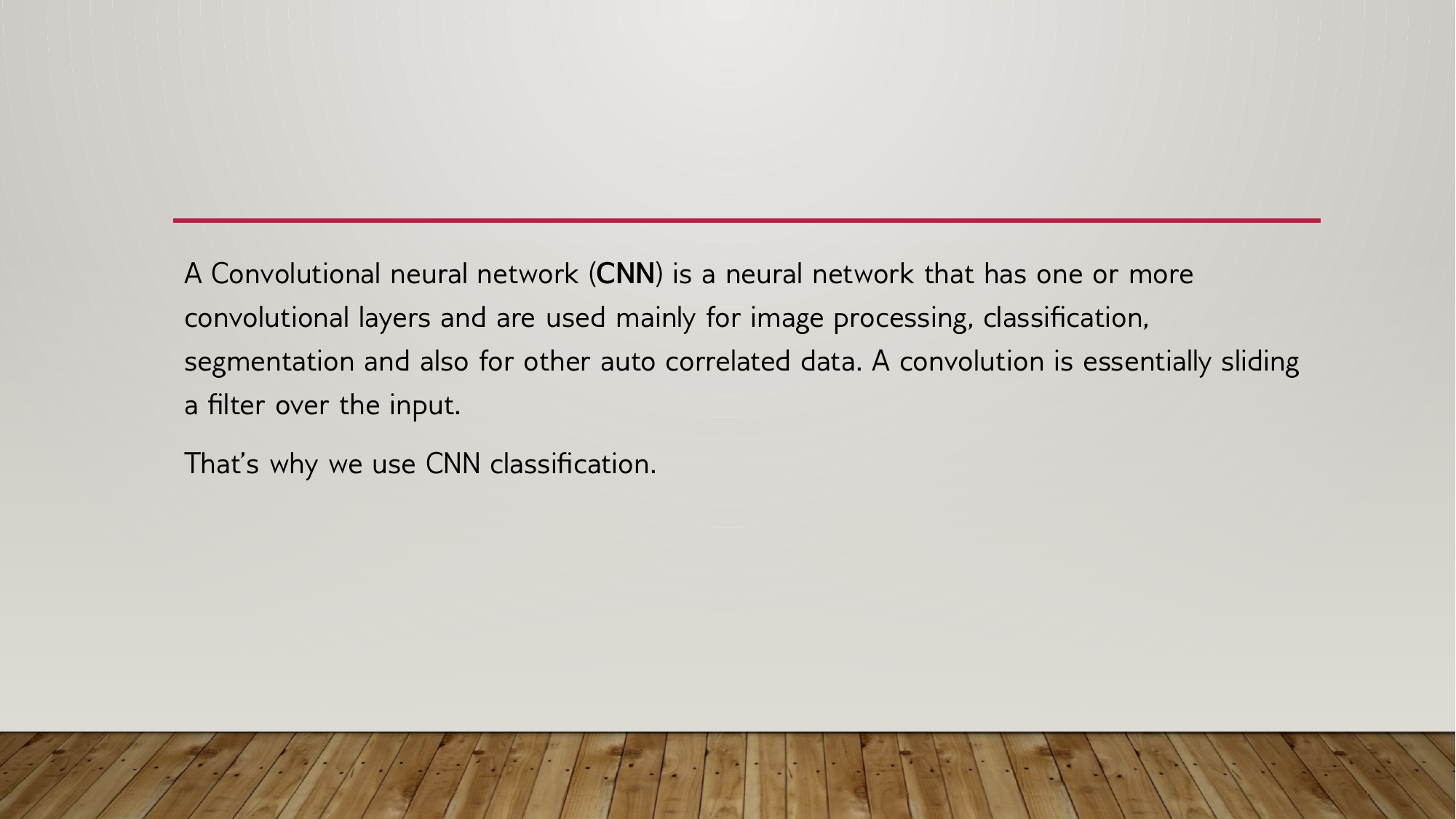

A Convolutional neural network (CNN) is a neural network that has one or more convolutional layers and are used mainly for image processing, classification, segmentation and also for other auto correlated data. A convolution is essentially sliding a filter over the input.
That’s why we use CNN classification.